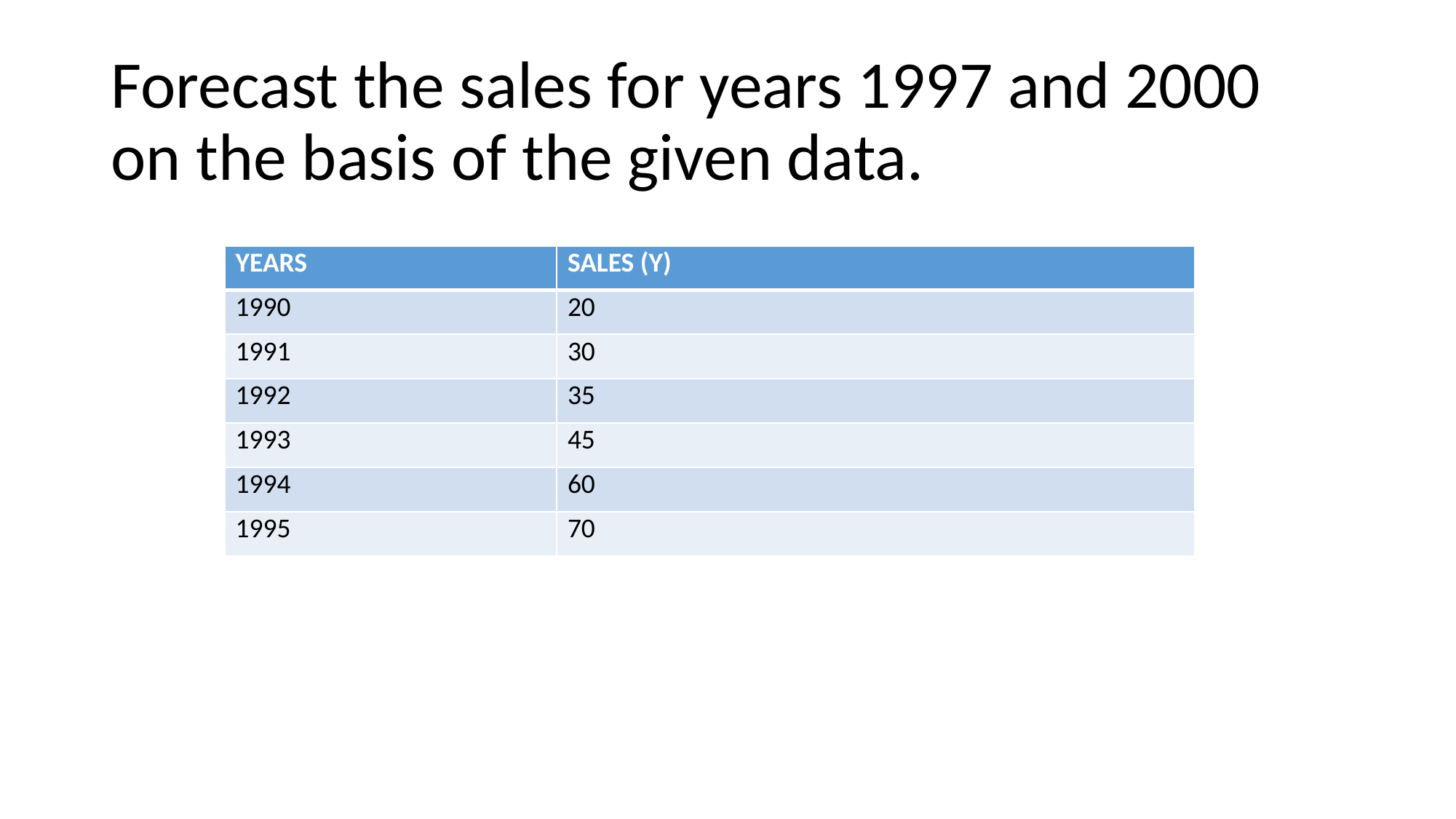

# Forecast the sales for years 1997 and 2000 on the basis of the given data.
| YEARS | SALES (Y) |
| --- | --- |
| 1990 | 20 |
| 1991 | 30 |
| 1992 | 35 |
| 1993 | 45 |
| 1994 | 60 |
| 1995 | 70 |